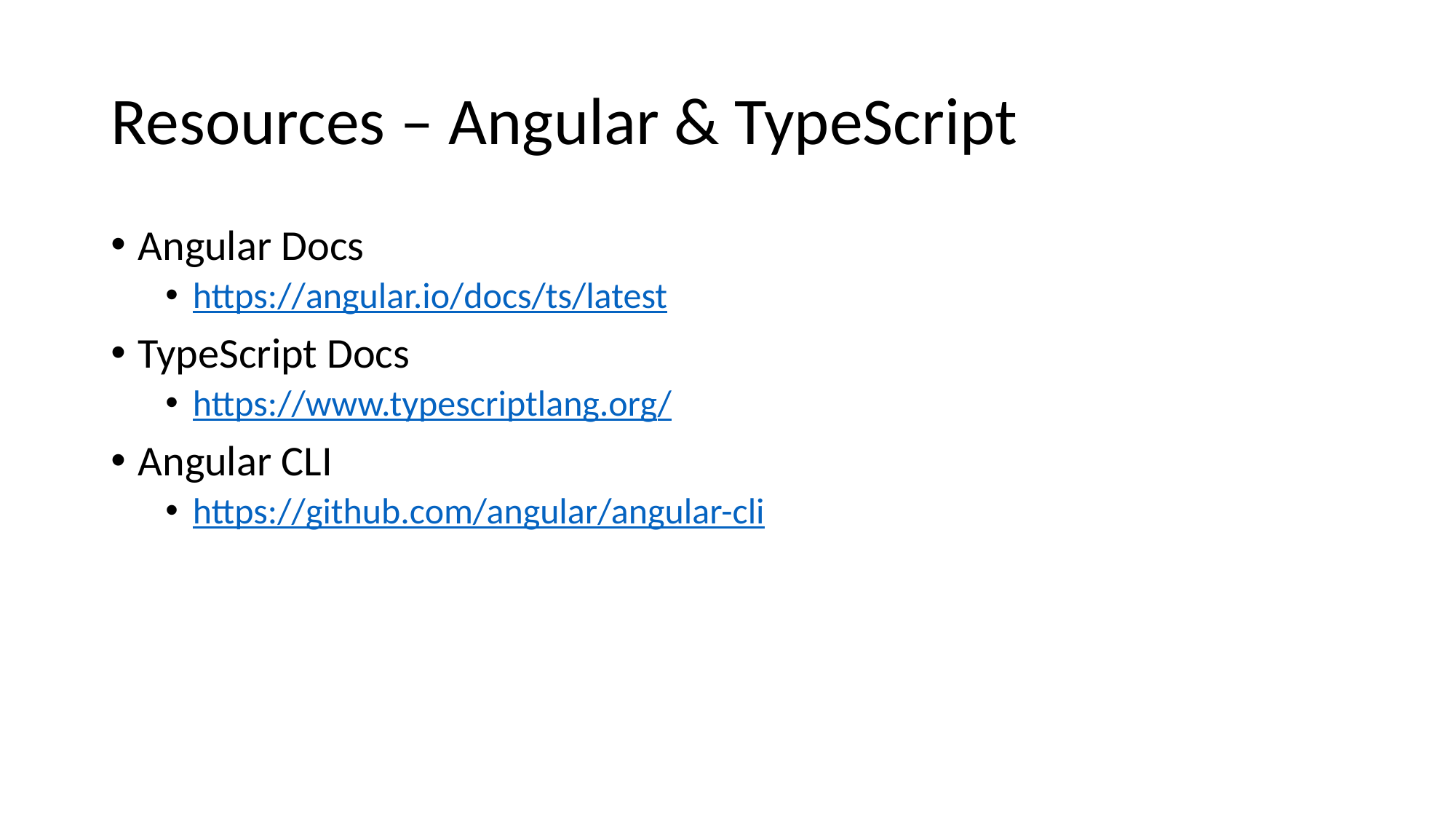

# Resources – Angular & TypeScript
Angular Docs
https://angular.io/docs/ts/latest
TypeScript Docs
https://www.typescriptlang.org/
Angular CLI
https://github.com/angular/angular-cli